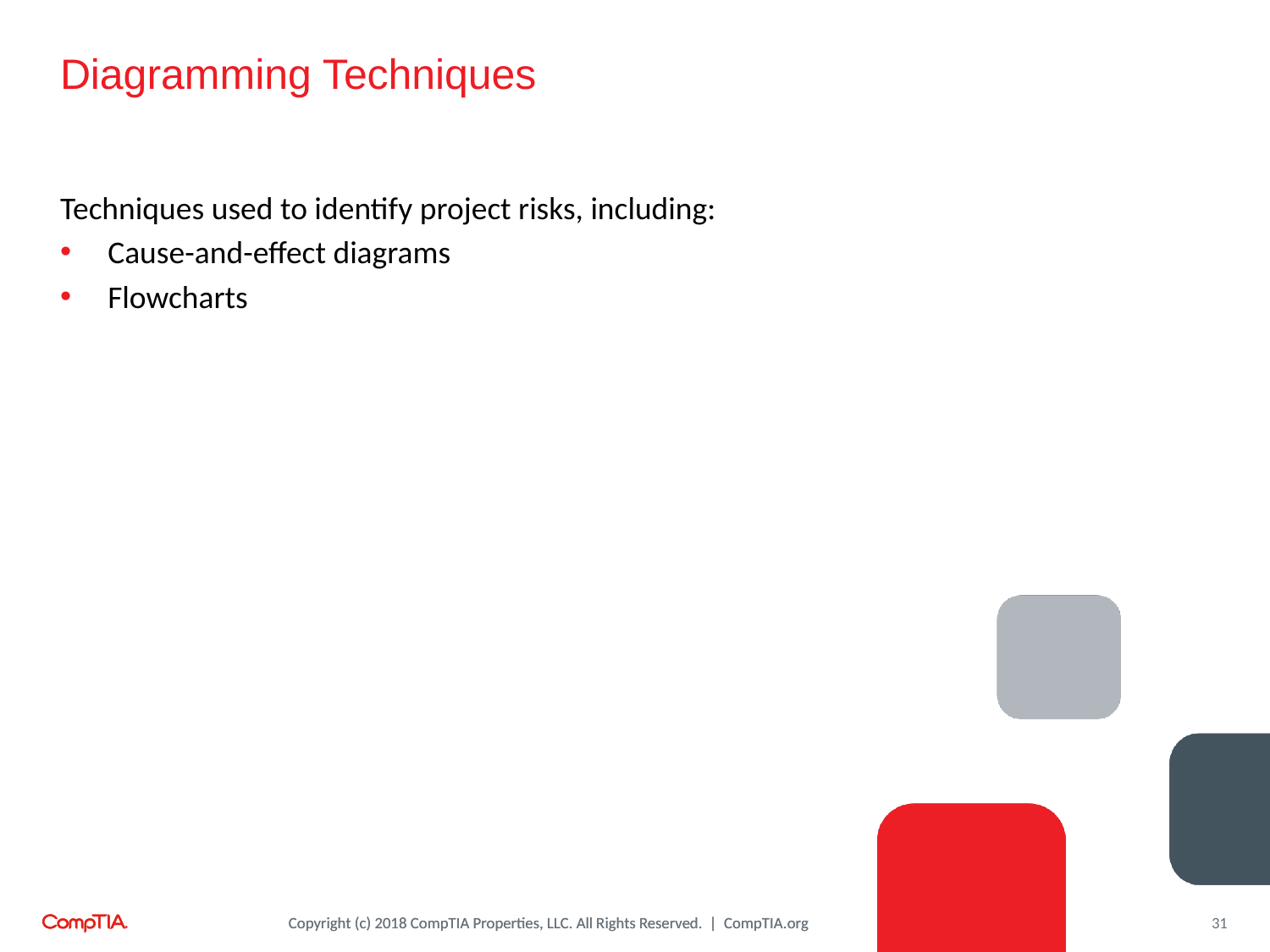

# Diagramming Techniques
Techniques used to identify project risks, including:
Cause-and-effect diagrams
Flowcharts
31